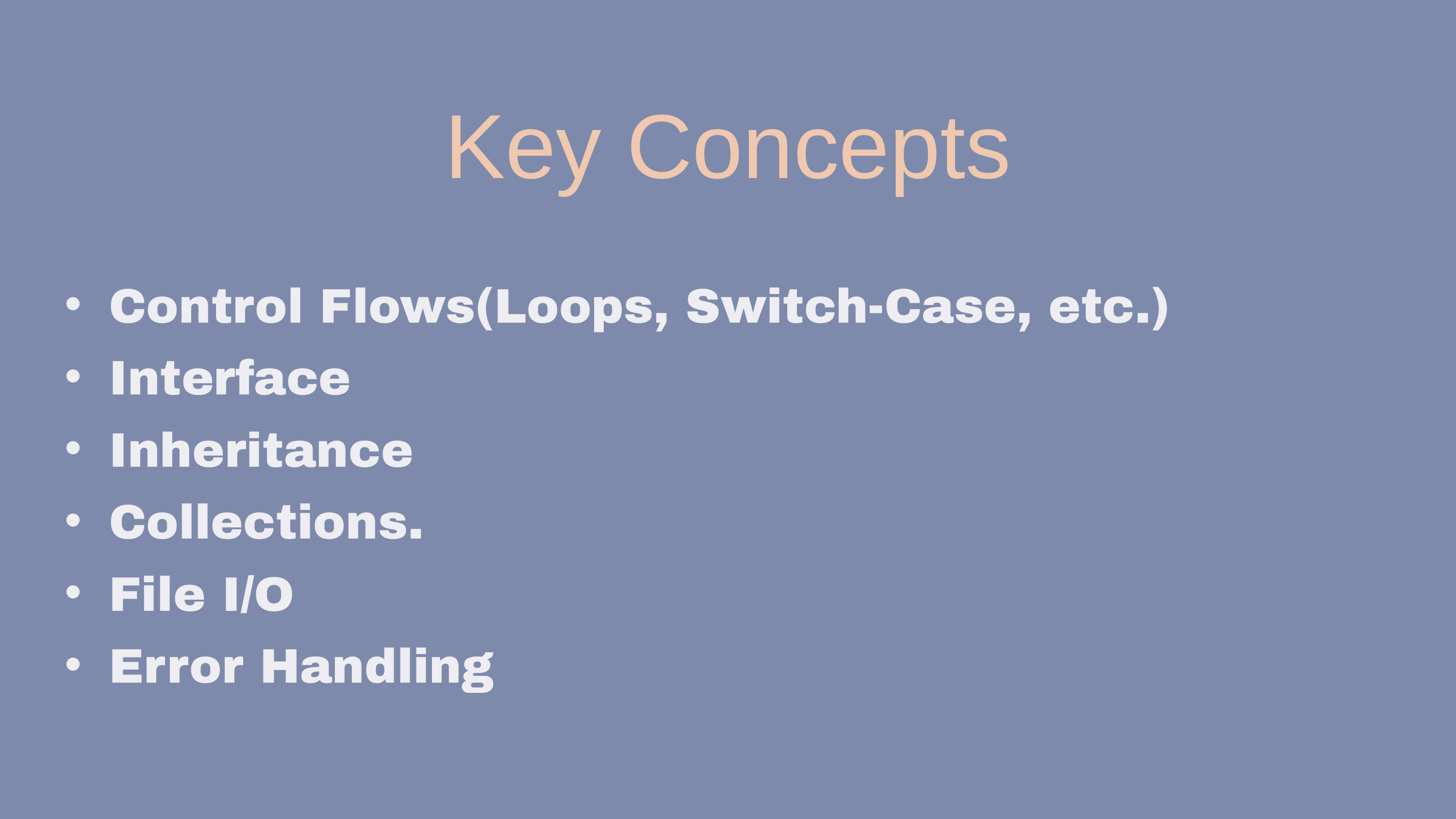

Key Concepts
Control Flows(Loops, Switch-Case, etc.)
Interface
Inheritance
Collections.
File I/O
Error Handling